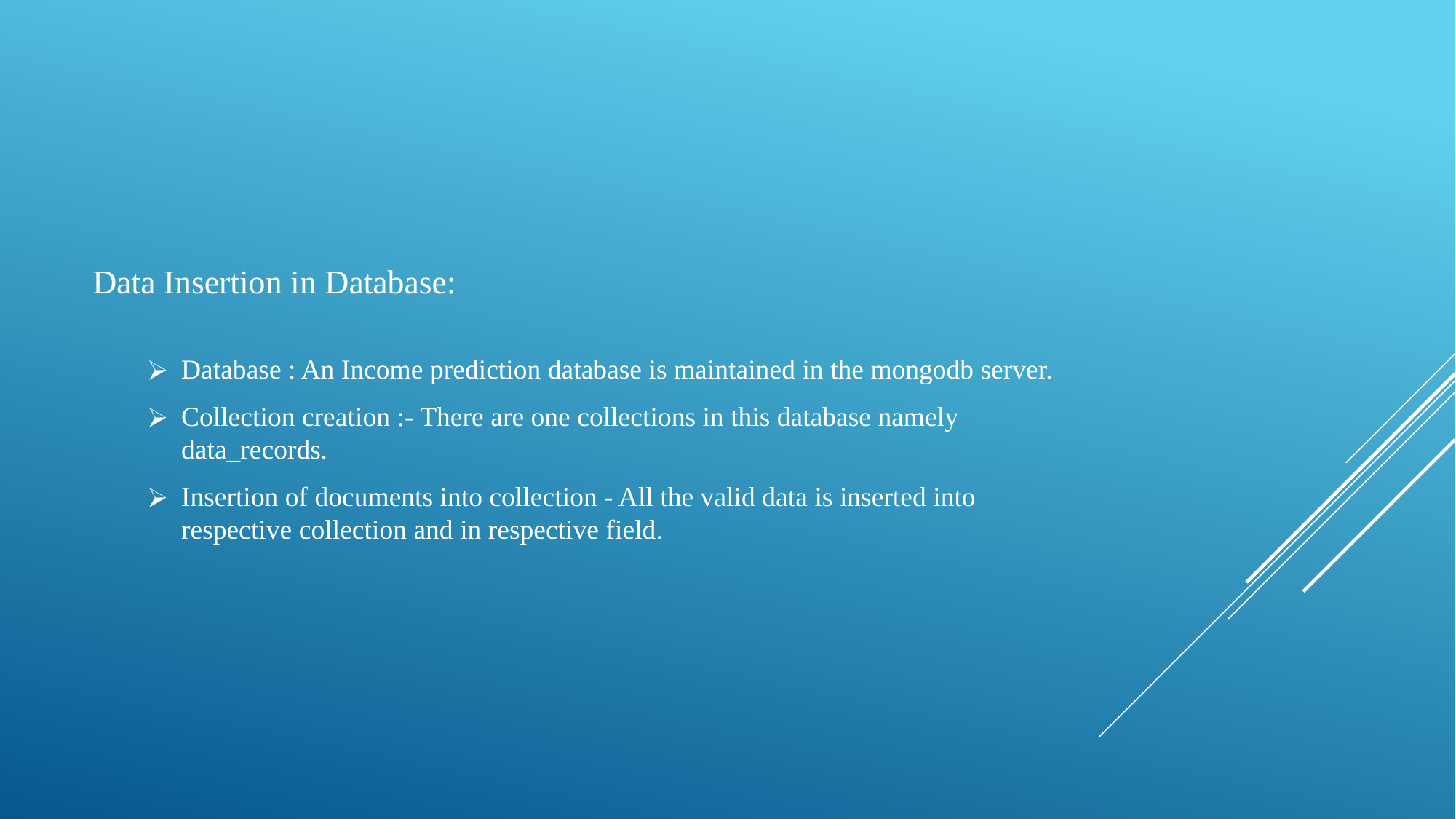

Data Insertion in Database:

Database : An Income prediction database is maintained in the mongodb server.
Collection creation :- There are one collections in this database namely data_records.
Insertion of documents into collection - All the valid data is inserted into respective collection and in respective field.